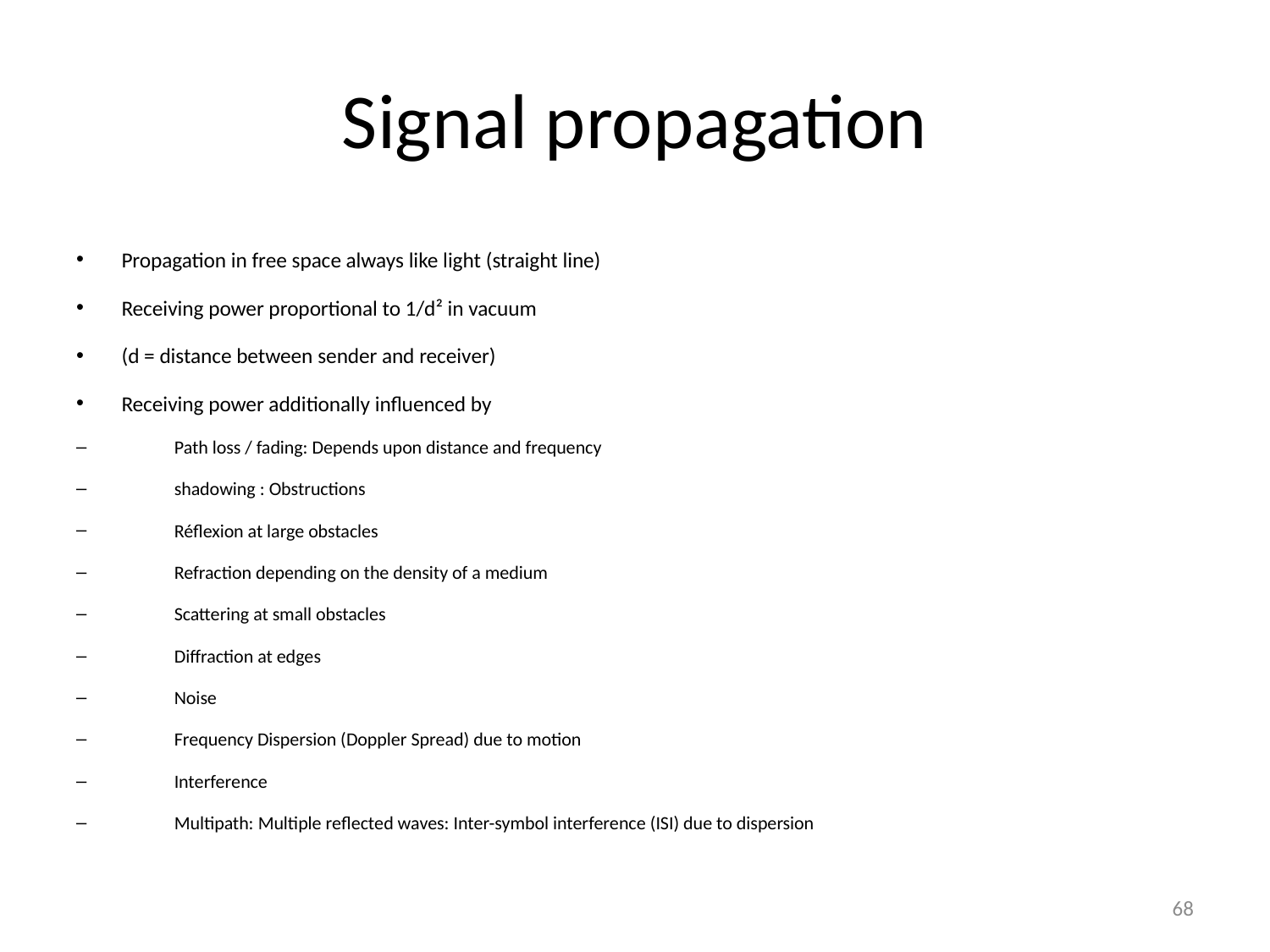

# Signal propagation
Propagation in free space always like light (straight line)
Receiving power proportional to 1/d² in vacuum
(d = distance between sender and receiver)
Receiving power additionally influenced by
Path loss / fading: Depends upon distance and frequency
shadowing : Obstructions
Réflexion at large obstacles
Refraction depending on the density of a medium
Scattering at small obstacles
Diffraction at edges
Noise
Frequency Dispersion (Doppler Spread) due to motion
Interference
Multipath: Multiple reflected waves: Inter-symbol interference (ISI) due to dispersion

68